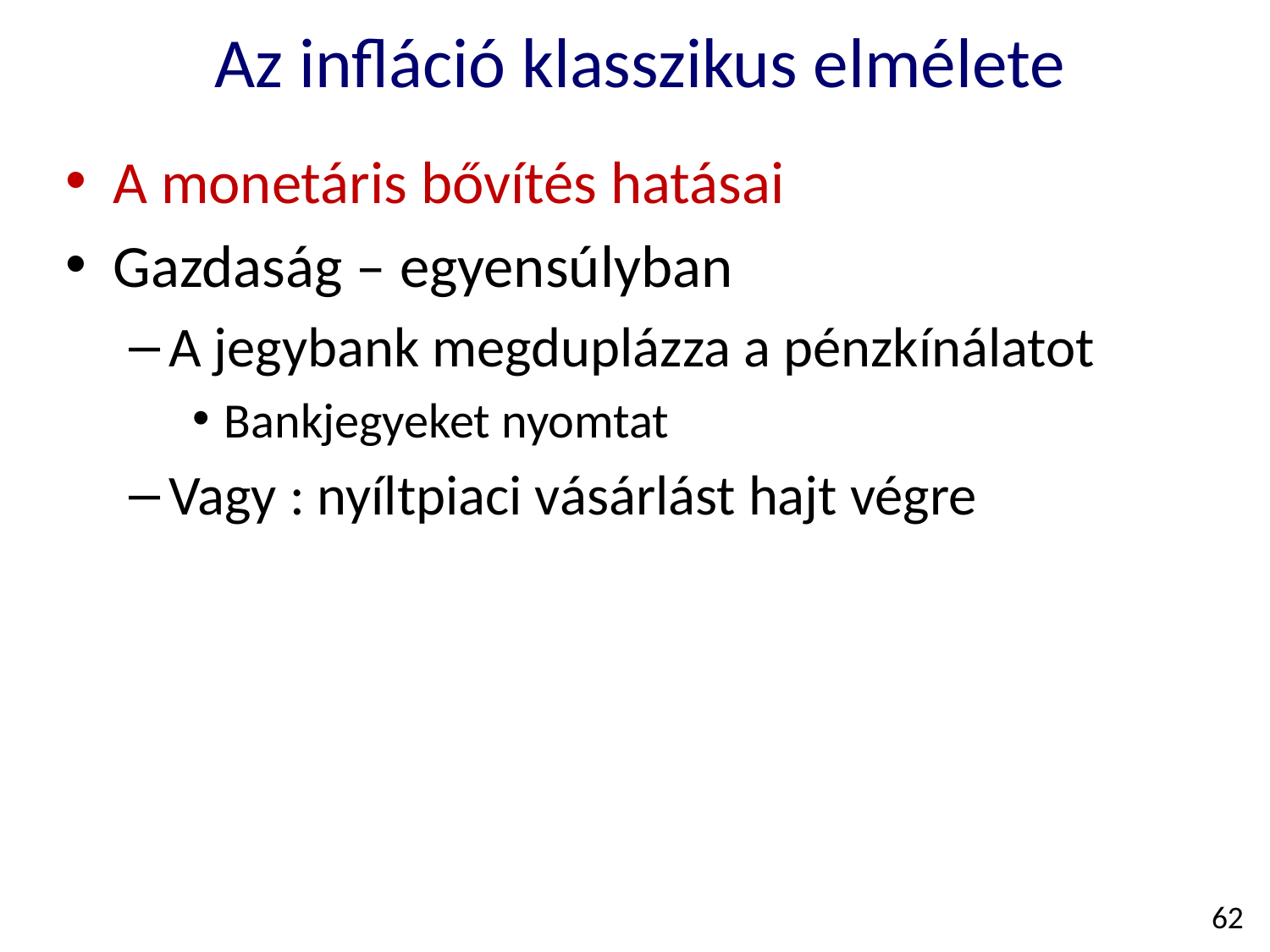

Az infláció klasszikus elmélete
A monetáris bővítés hatásai
Gazdaság – egyensúlyban
A jegybank megduplázza a pénzkínálatot
Bankjegyeket nyomtat
Vagy : nyíltpiaci vásárlást hajt végre
62